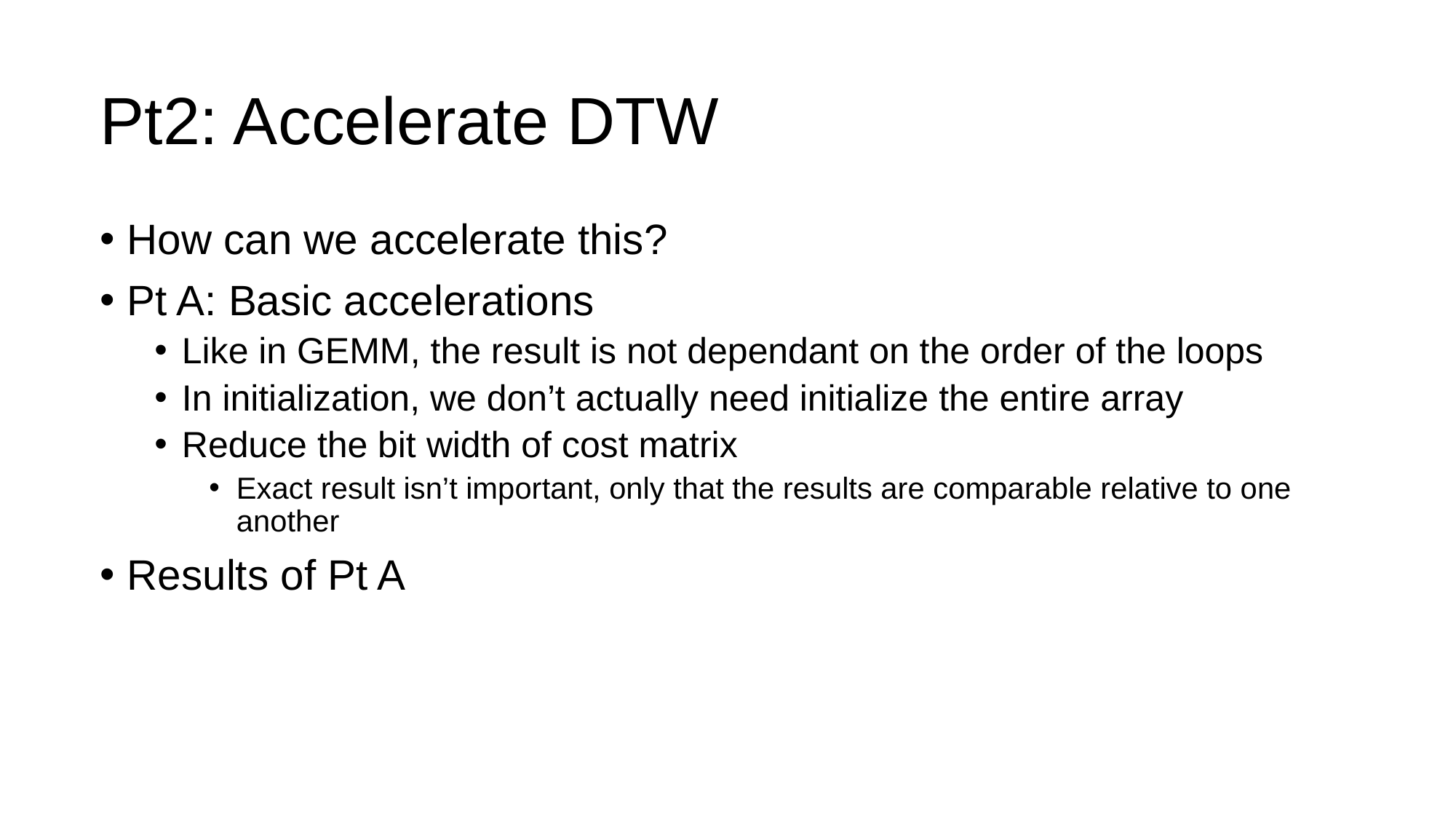

# Pt2: Accelerate DTW
How can we accelerate this?
Pt A: Basic accelerations
Like in GEMM, the result is not dependant on the order of the loops
In initialization, we don’t actually need initialize the entire array
Reduce the bit width of cost matrix
Exact result isn’t important, only that the results are comparable relative to one another
Results of Pt A